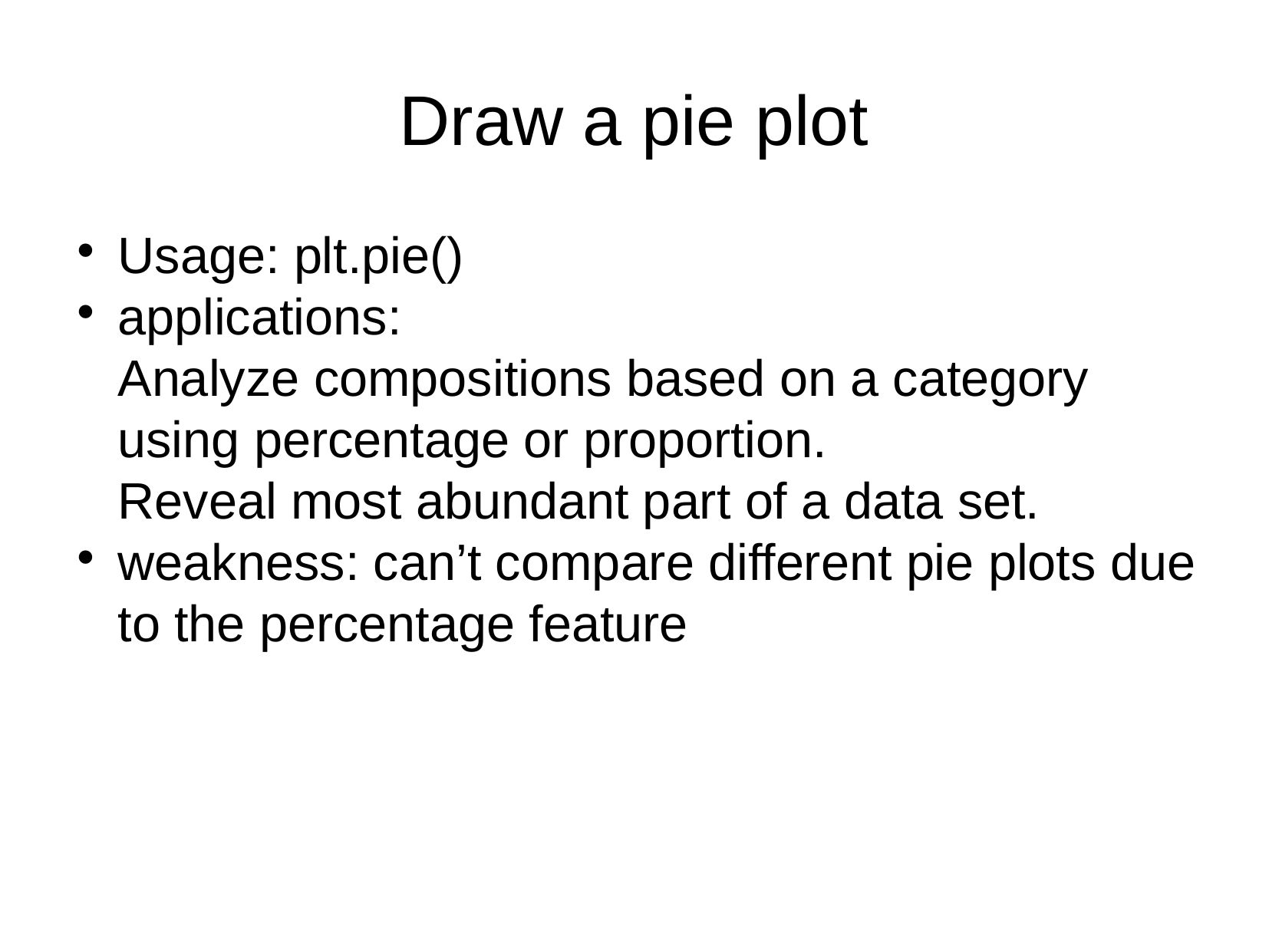

Draw a pie plot
Usage: plt.pie()
applications:
Analyze compositions based on a category using percentage or proportion.
Reveal most abundant part of a data set.
weakness: can’t compare different pie plots due to the percentage feature